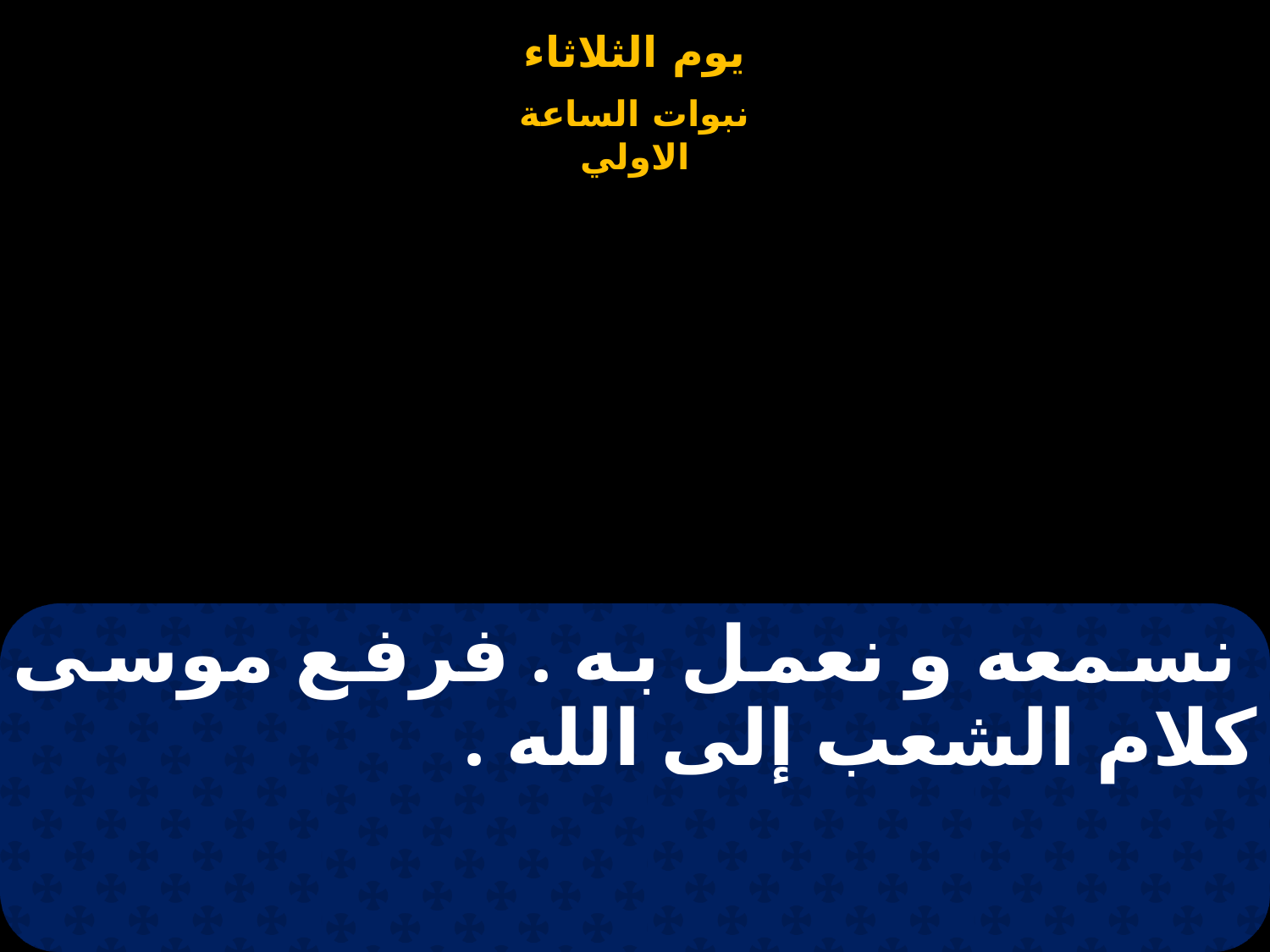

# نسمعه و نعمل به . فرفع موسى كلام الشعب إلى الله .